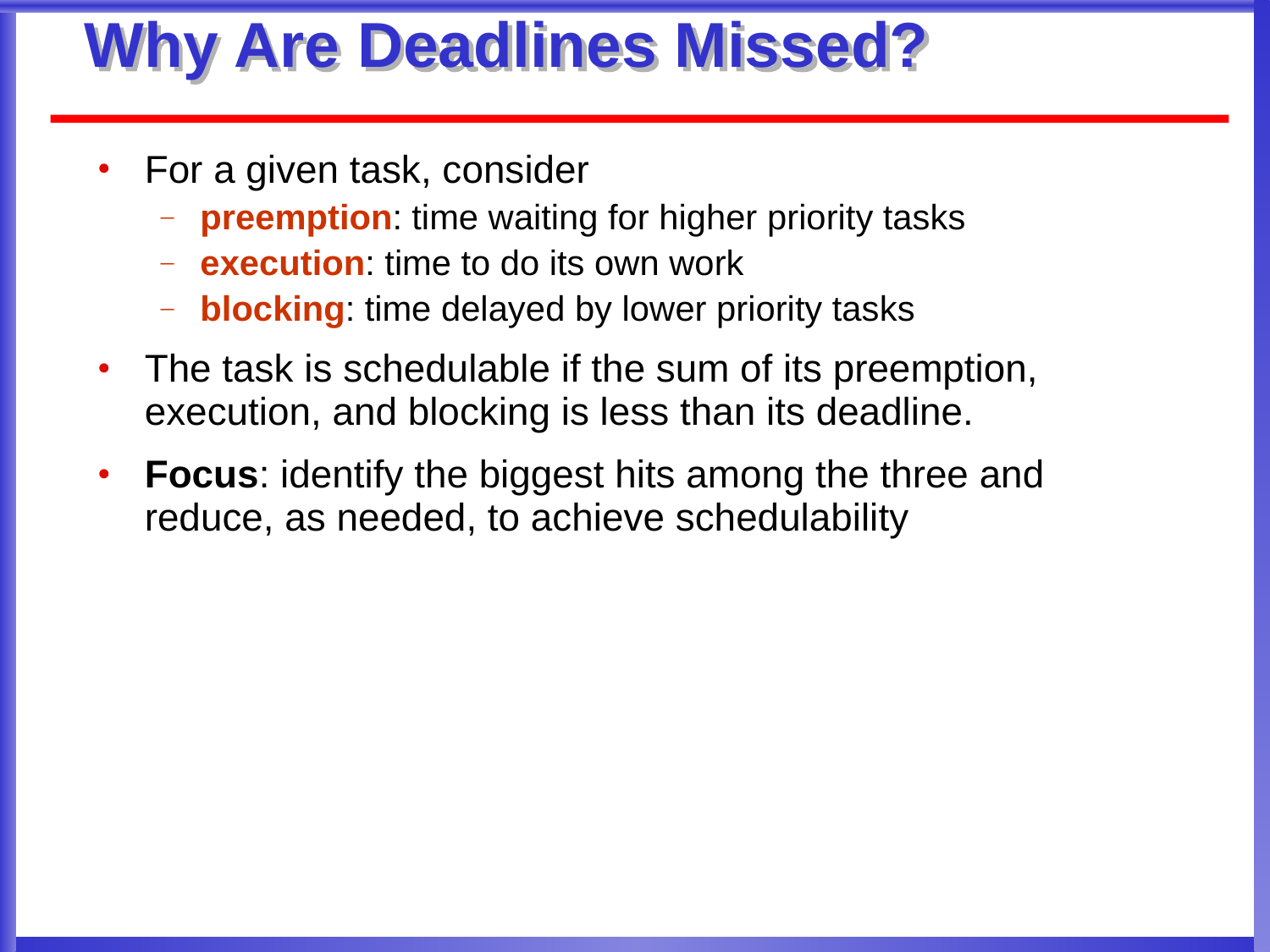

# Why Are Deadlines Missed?
For a given task, consider
preemption: time waiting for higher priority tasks
execution: time to do its own work
blocking: time delayed by lower priority tasks
The task is schedulable if the sum of its preemption, execution, and blocking is less than its deadline.
Focus: identify the biggest hits among the three and reduce, as needed, to achieve schedulability